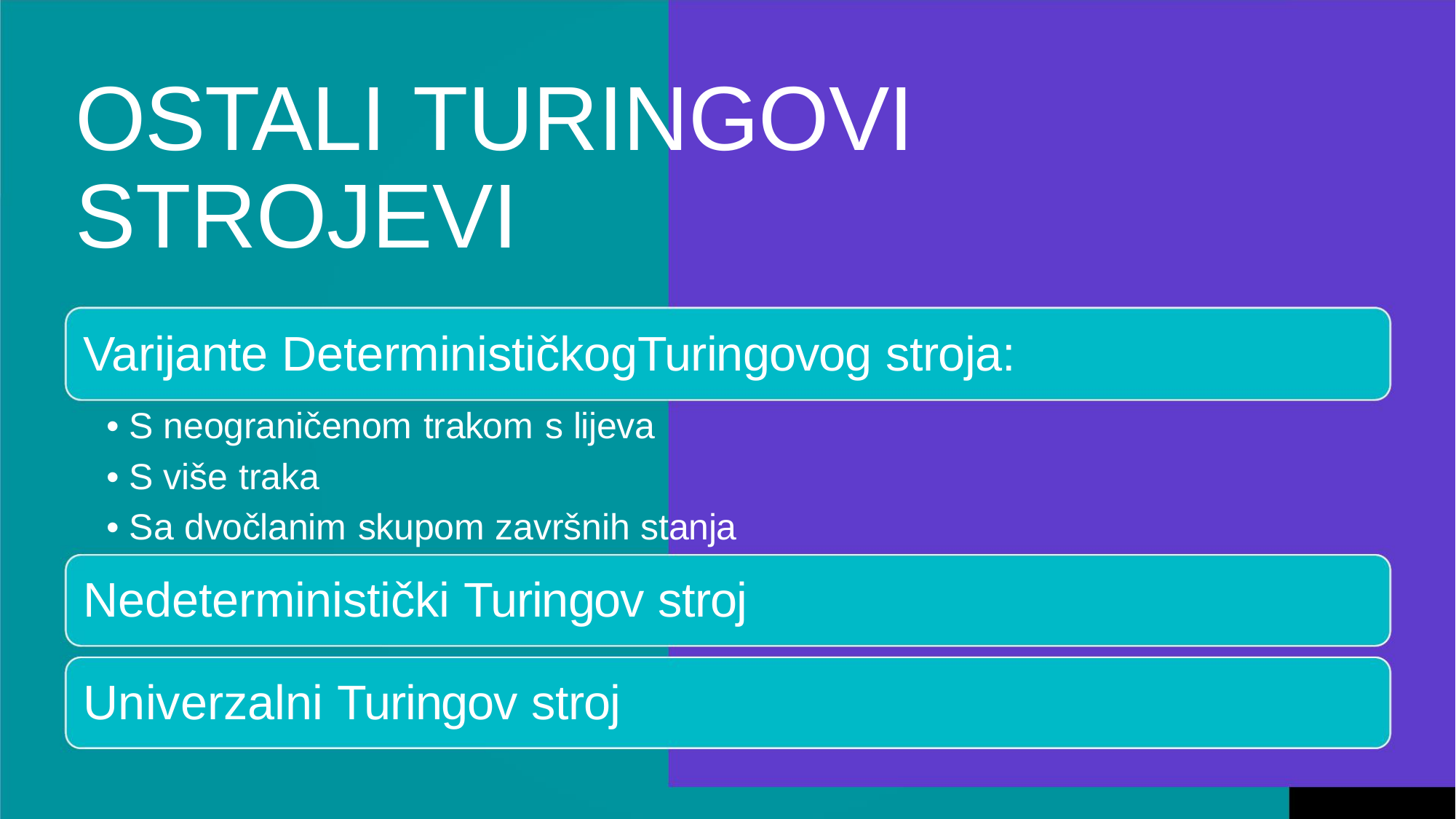

OSTALI TURINGOVI
STROJEVI
Varijante DeterminističkogTuringovog stroja:
• S neograničenom trakom s lijeva
• S više traka
• Sa dvočlanim skupom završnih stanja
Nedeterministički Turingov stroj
Univerzalni Turingov stroj